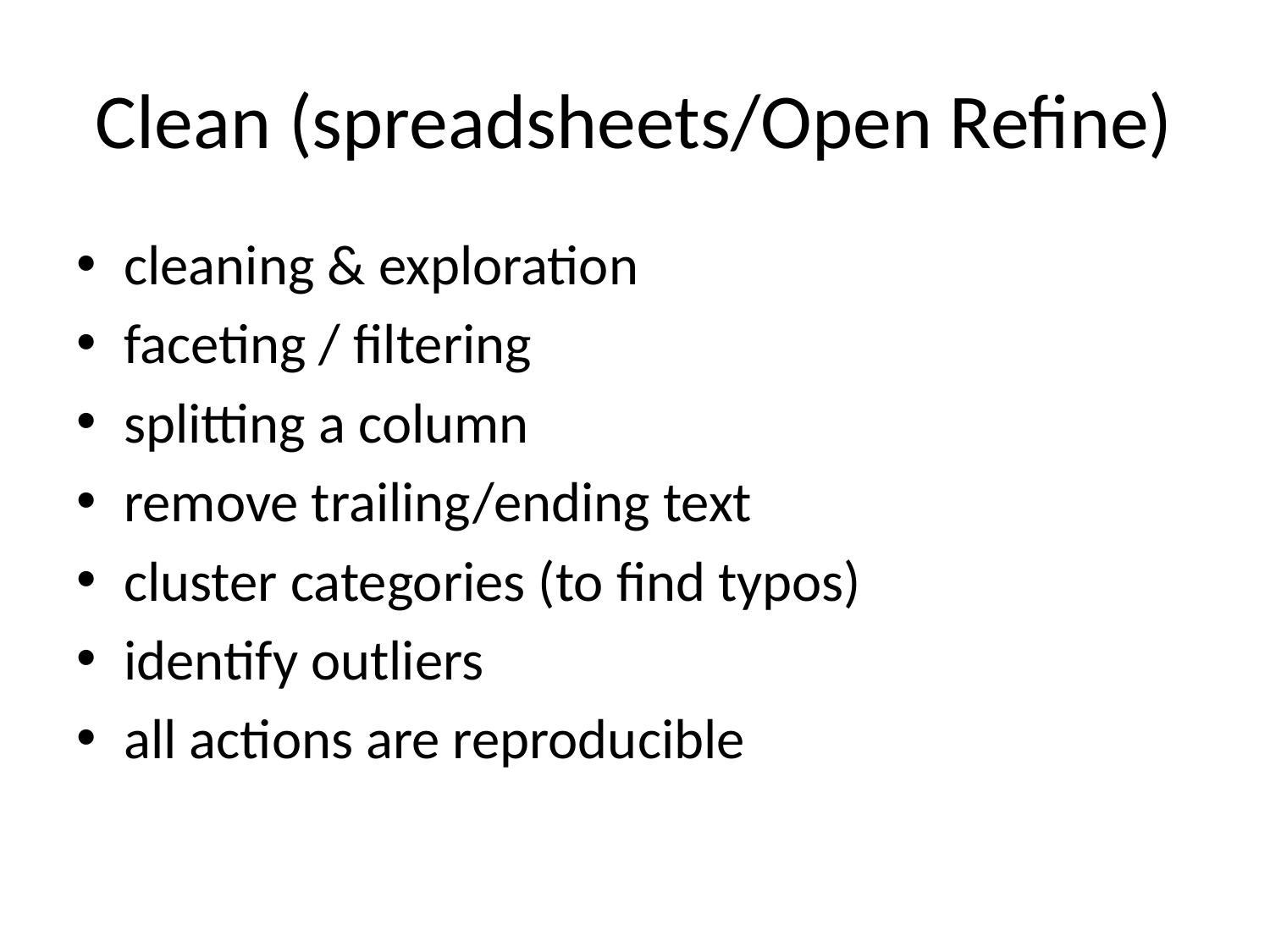

# Clean (spreadsheets/Open Refine)
cleaning & exploration
faceting / filtering
splitting a column
remove trailing/ending text
cluster categories (to find typos)
identify outliers
all actions are reproducible